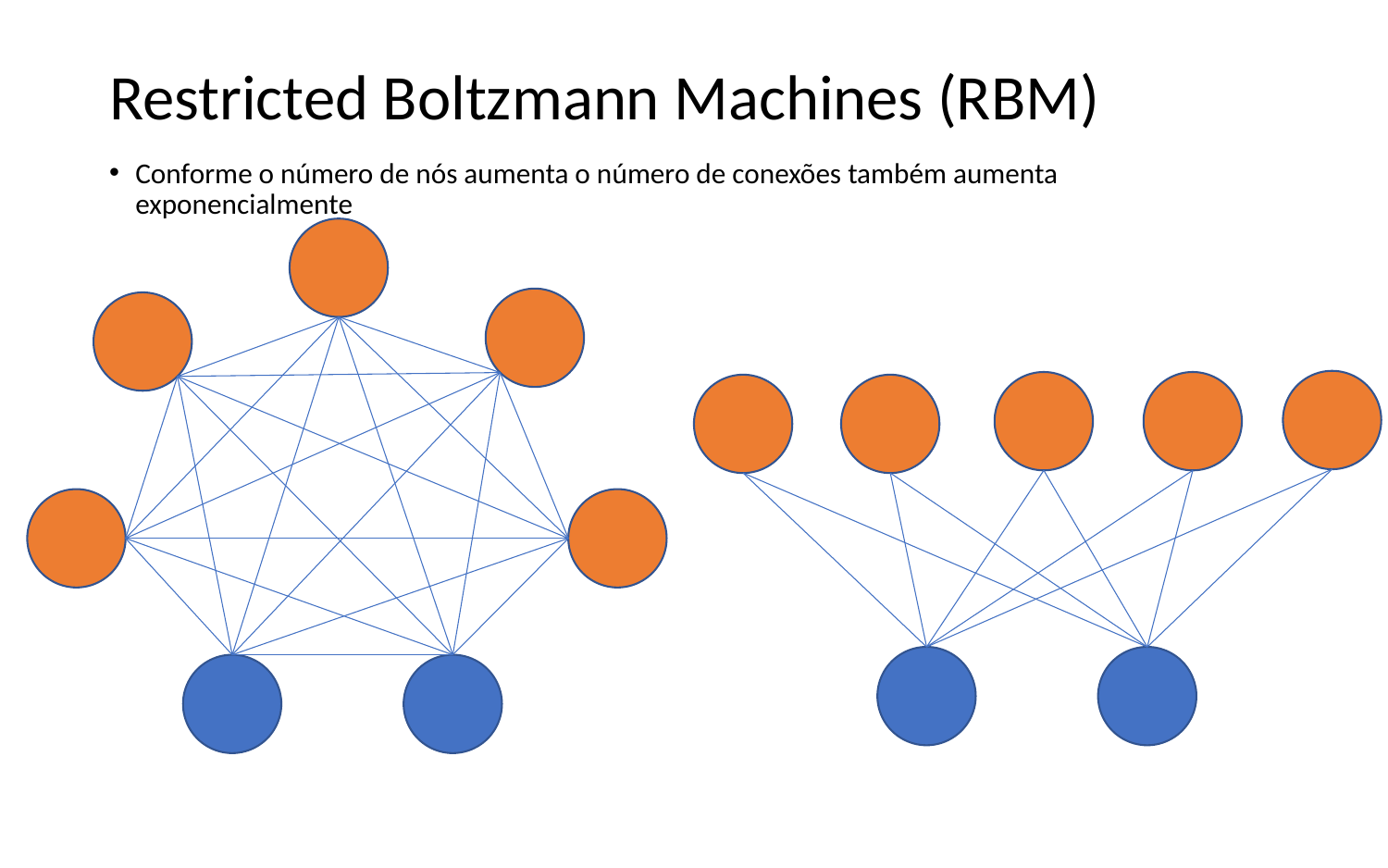

# Restricted Boltzmann Machines (RBM)
Conforme o número de nós aumenta o número de conexões também aumenta exponencialmente